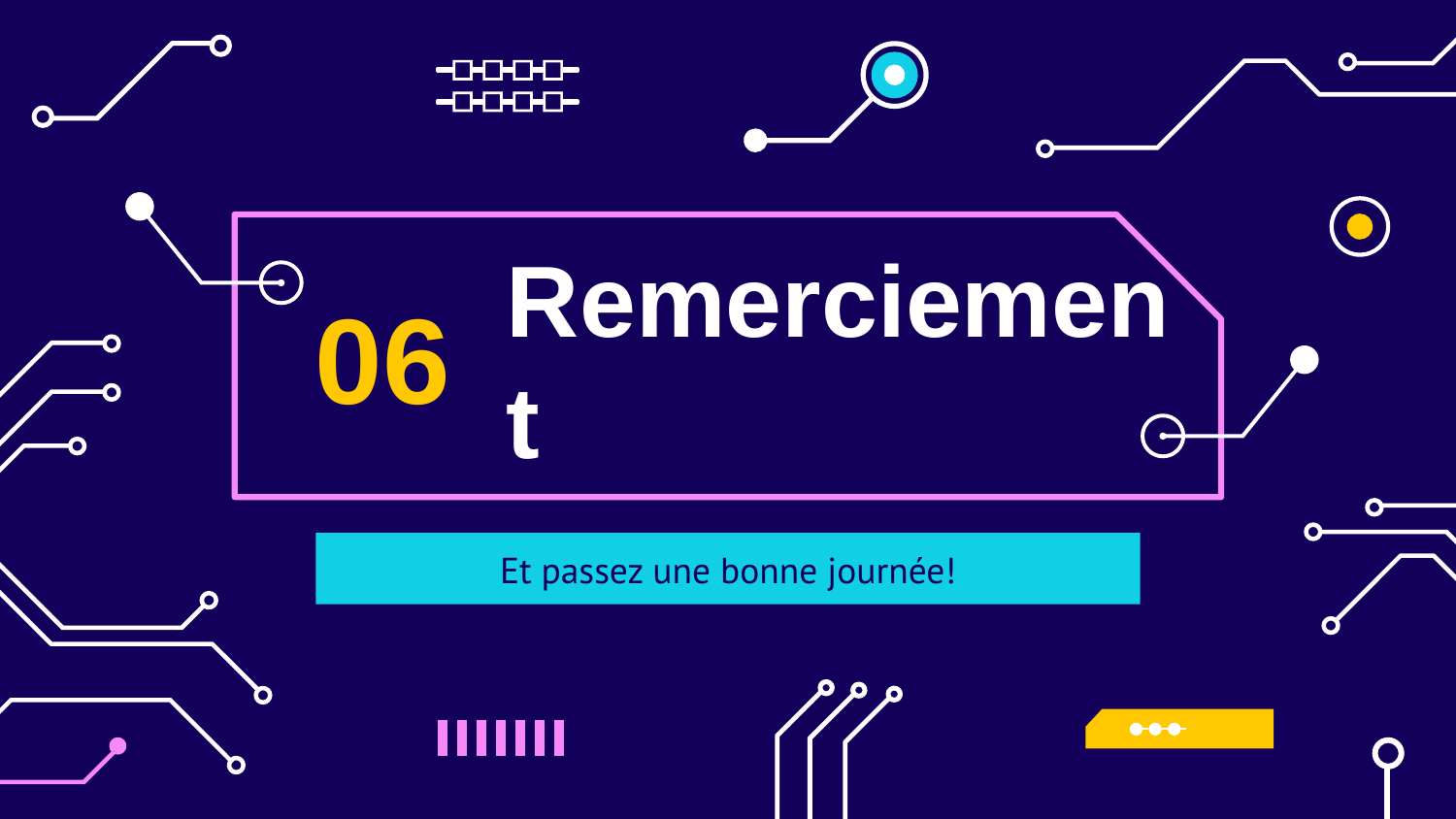

06
# Remerciement

Et passez une bonne journée!